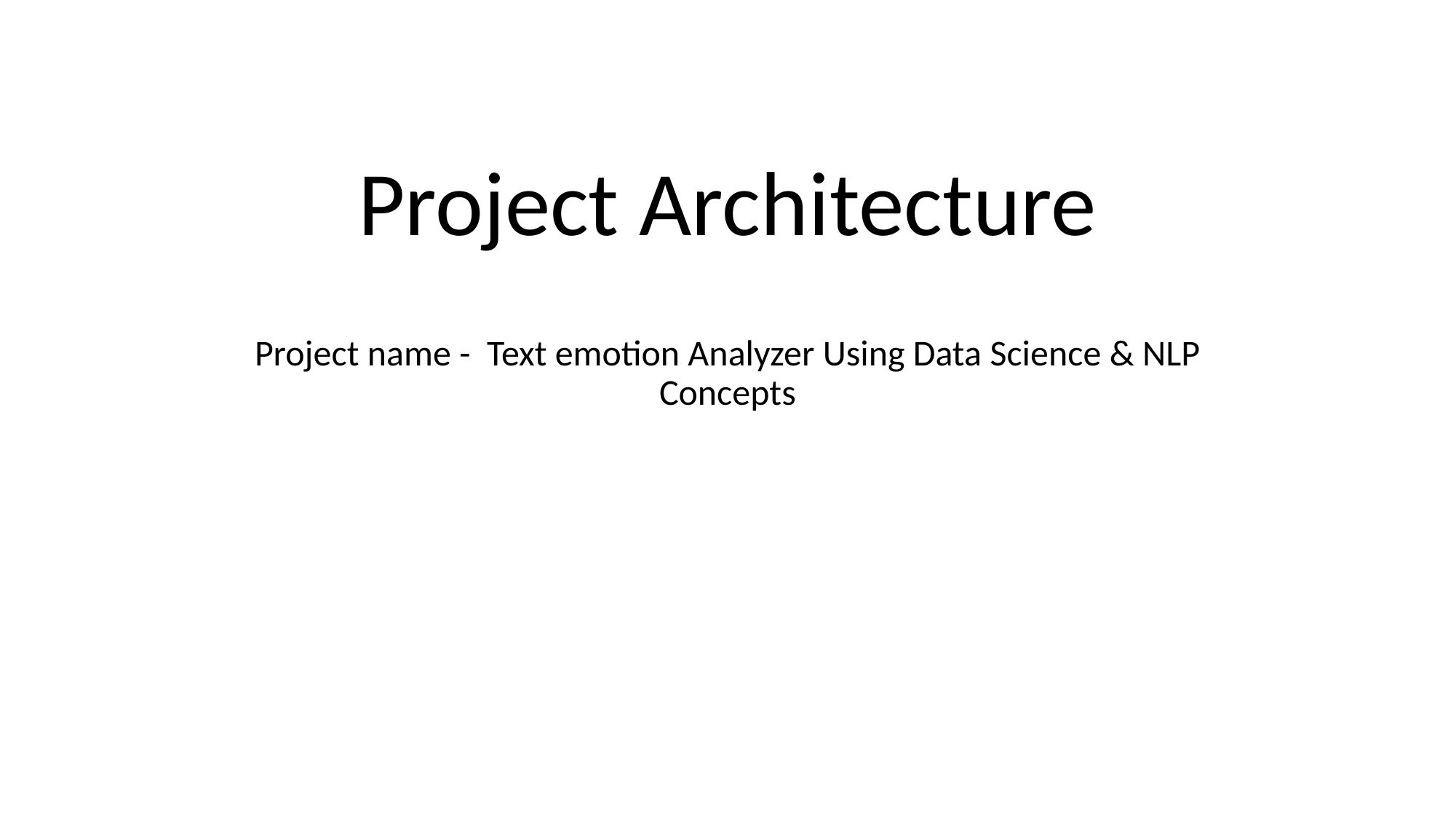

# Project Architecture
Project name -  Text emotion Analyzer Using Data Science & NLP Concepts